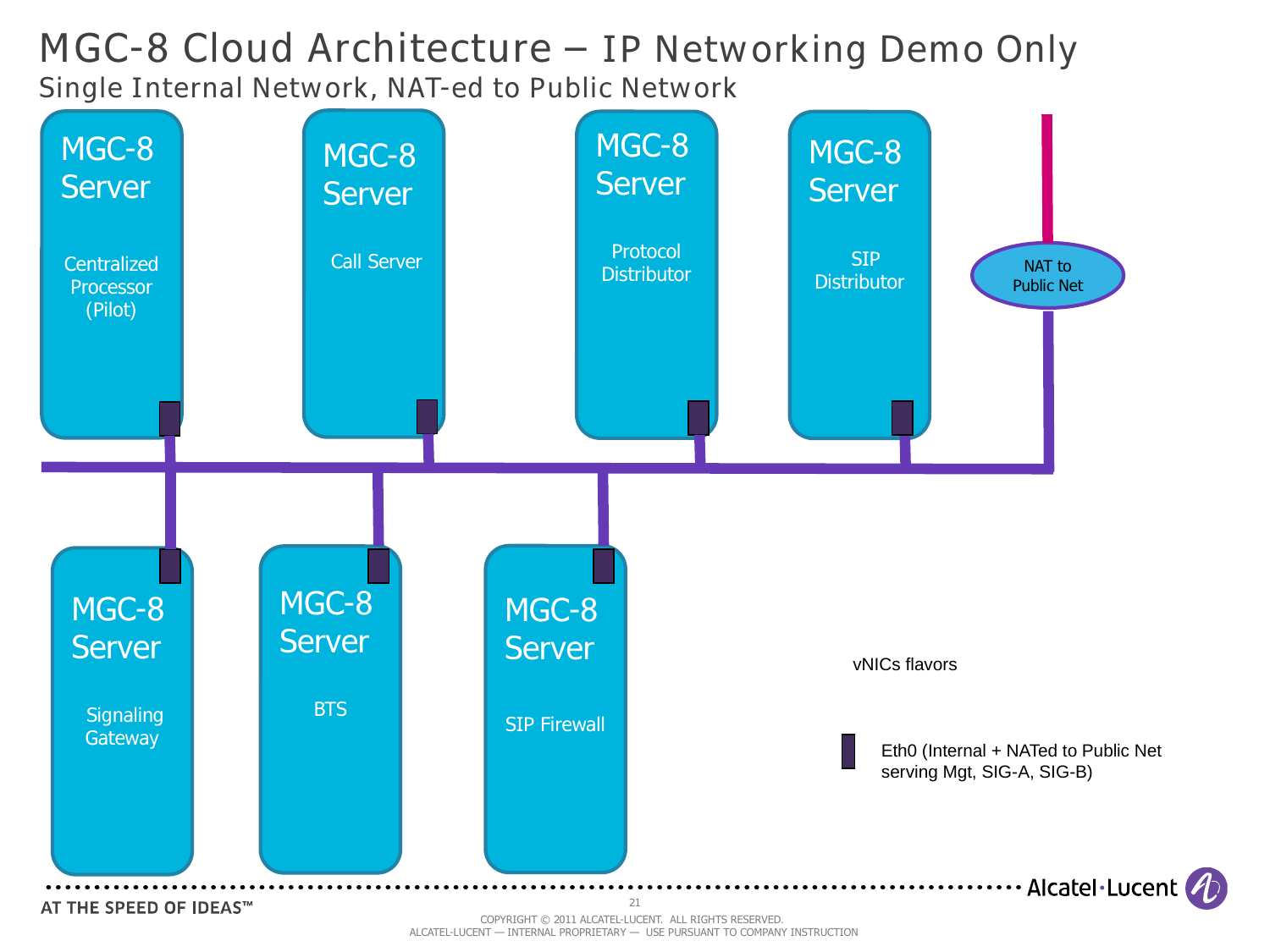

# MGC-8 Cloud Architecture – IP Networking Demo Only Single Internal Network, NAT-ed to Public Network
MGC-8 Server

 Call Server

MGC-8 Server

Centralized Processor
(Pilot)

MGC-8 Server

Protocol Distributor

MGC-8 Server

  SIP Distributor

NAT to Public Net

MGC-8 Server

SIP Firewall

MGC-8 Server

BTS

MGC-8 Server

 Signaling Gateway

vNICs flavors
Eth0 (Internal + NATed to Public Net
serving Mgt, SIG-A, SIG-B)